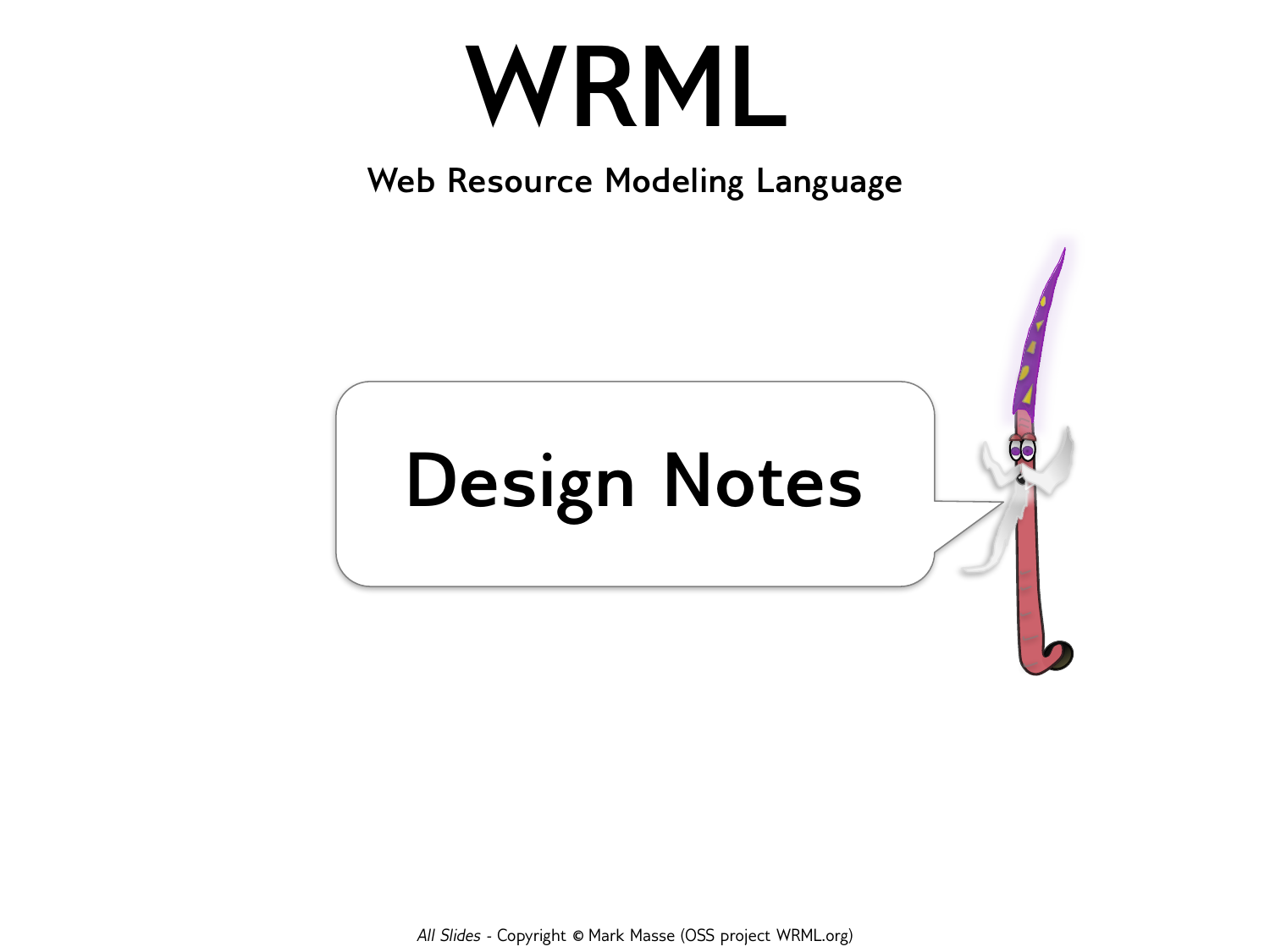

WRML

Web Resource Modeling Language

z

Design Notes